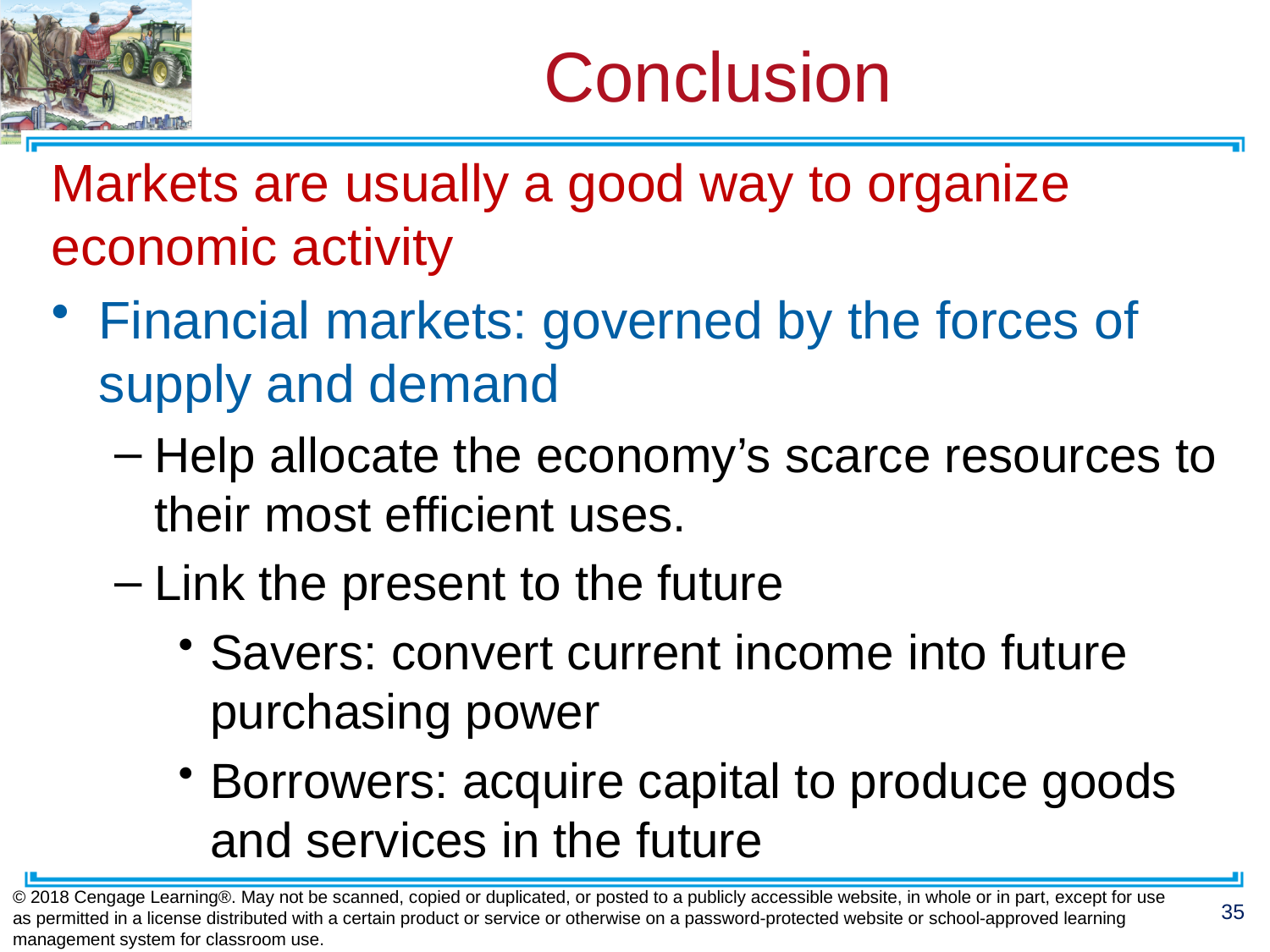

# Conclusion
Markets are usually a good way to organize economic activity
Financial markets: governed by the forces of supply and demand
Help allocate the economy’s scarce resources to their most efficient uses.
Link the present to the future
Savers: convert current income into future purchasing power
Borrowers: acquire capital to produce goods and services in the future

© 2018 Cengage Learning®. May not be scanned, copied or duplicated, or posted to a publicly accessible website, in whole or in part, except for use as permitted in a license distributed with a certain product or service or otherwise on a password-protected website or school-approved learning management system for classroom use.
35